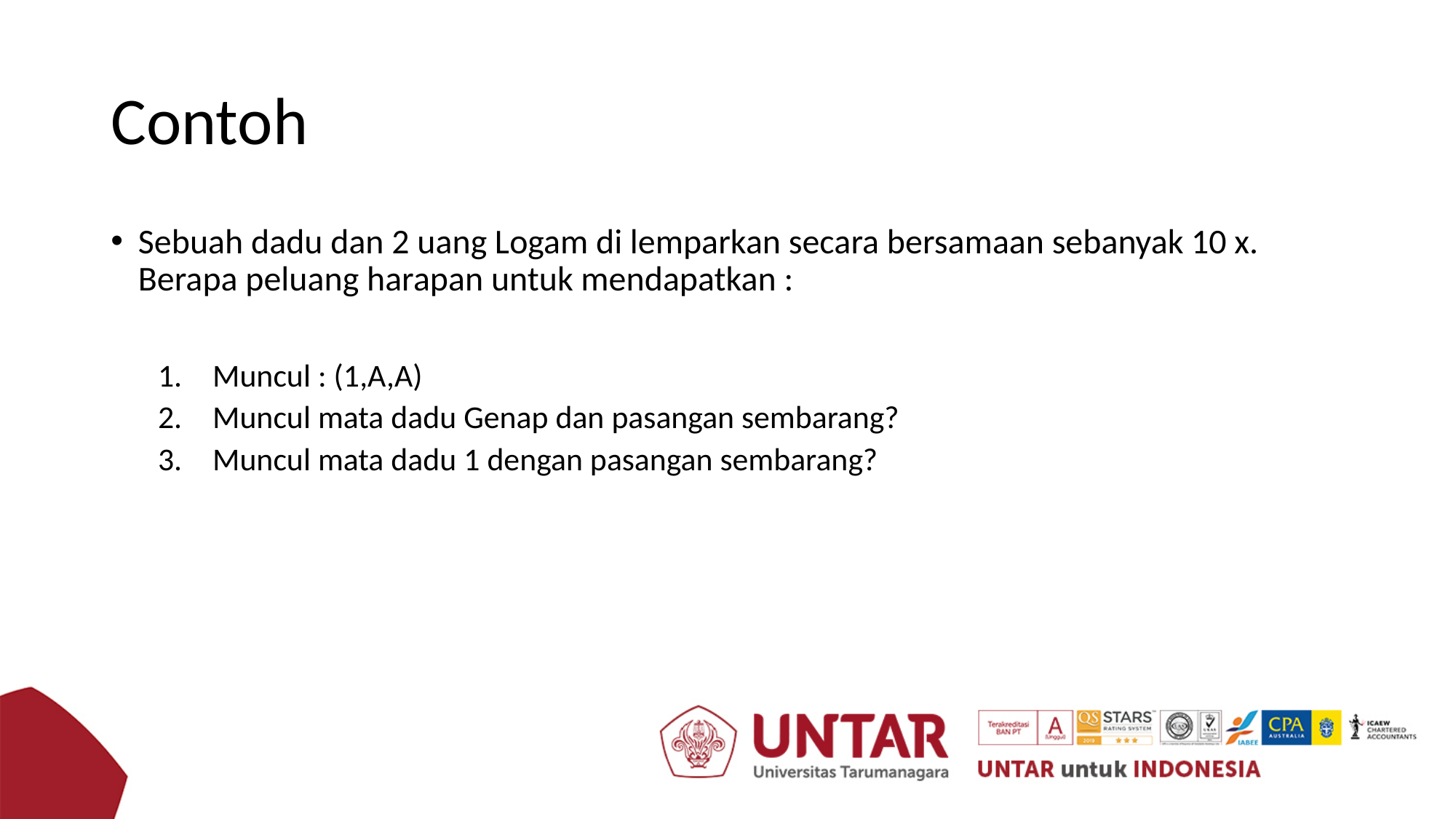

# Contoh
Sebuah dadu dan 2 uang Logam di lemparkan secara bersamaan sebanyak 10 x. Berapa peluang harapan untuk mendapatkan :

Muncul : (1,A,A)
Muncul mata dadu Genap dan pasangan sembarang?
Muncul mata dadu 1 dengan pasangan sembarang?